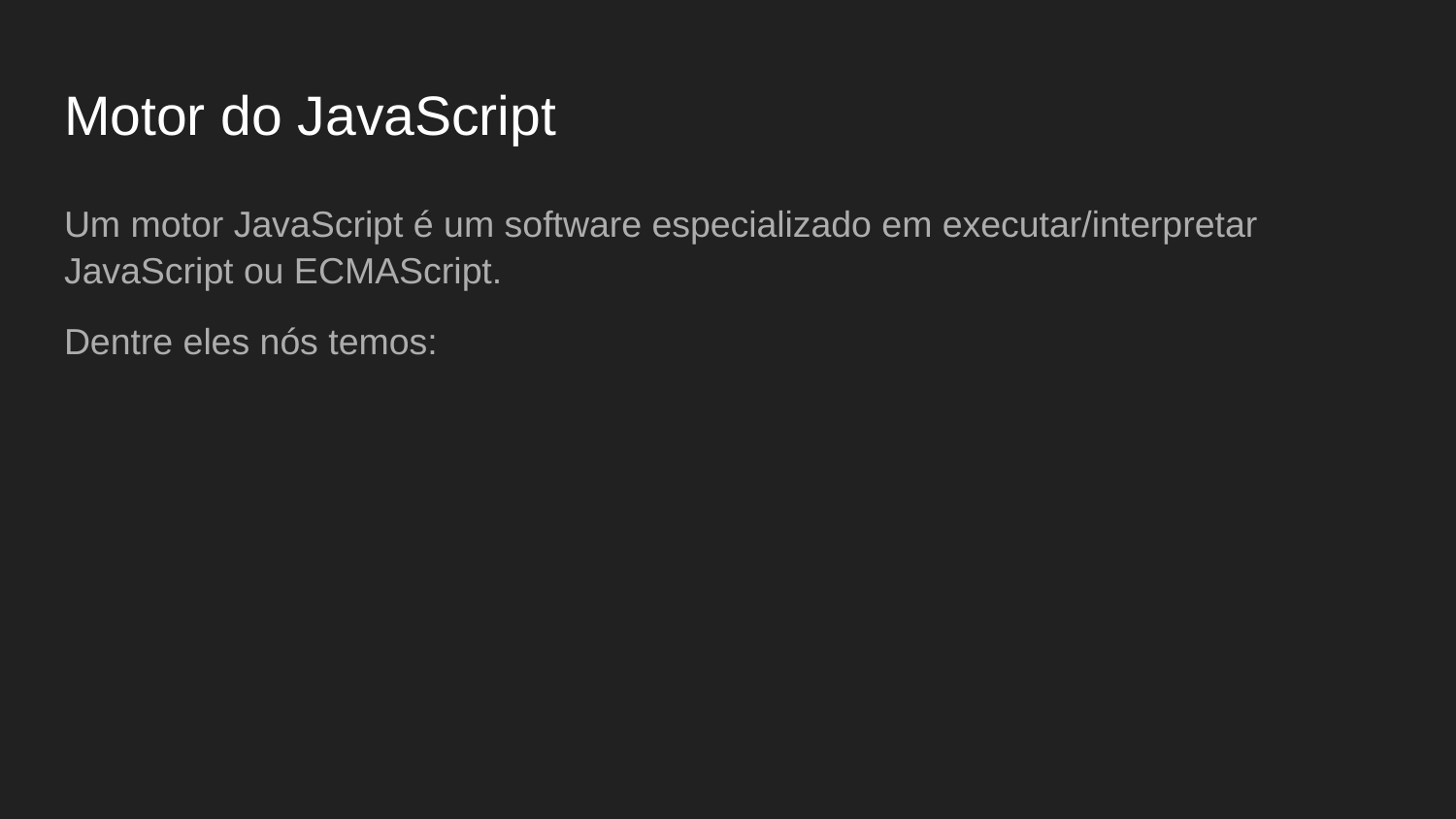

# Motor do JavaScript
Um motor JavaScript é um software especializado em executar/interpretar JavaScript ou ECMAScript.
Dentre eles nós temos: